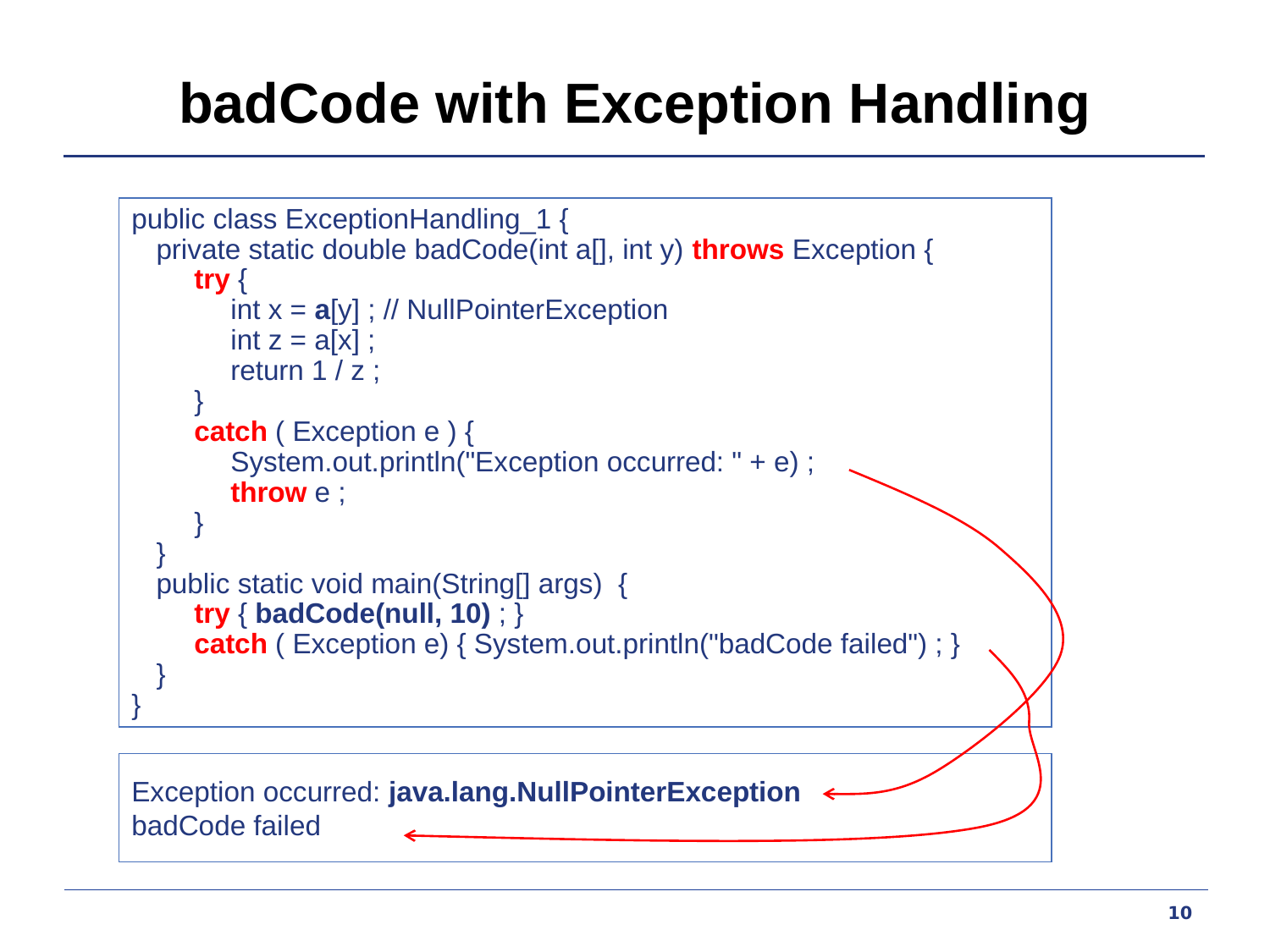

# badCode with Exception Handling
public class ExceptionHandling_1 {
	private static double badCode(int a[], int y) throws Exception {
		try {
			int x = a[y] ; // NullPointerException
			int z = a[x] ;
			return 1 / z ;
		}
		catch ( Exception e ) {
			System.out.println("Exception occurred: " + e) ;
			throw e ;
		}
	}
	public static void main(String[] args)  {
		try { badCode(null, 10) ; }
		catch ( Exception e) { System.out.println("badCode failed") ; }
	}
}

Exception occurred: java.lang.NullPointerException
badCode failed
10